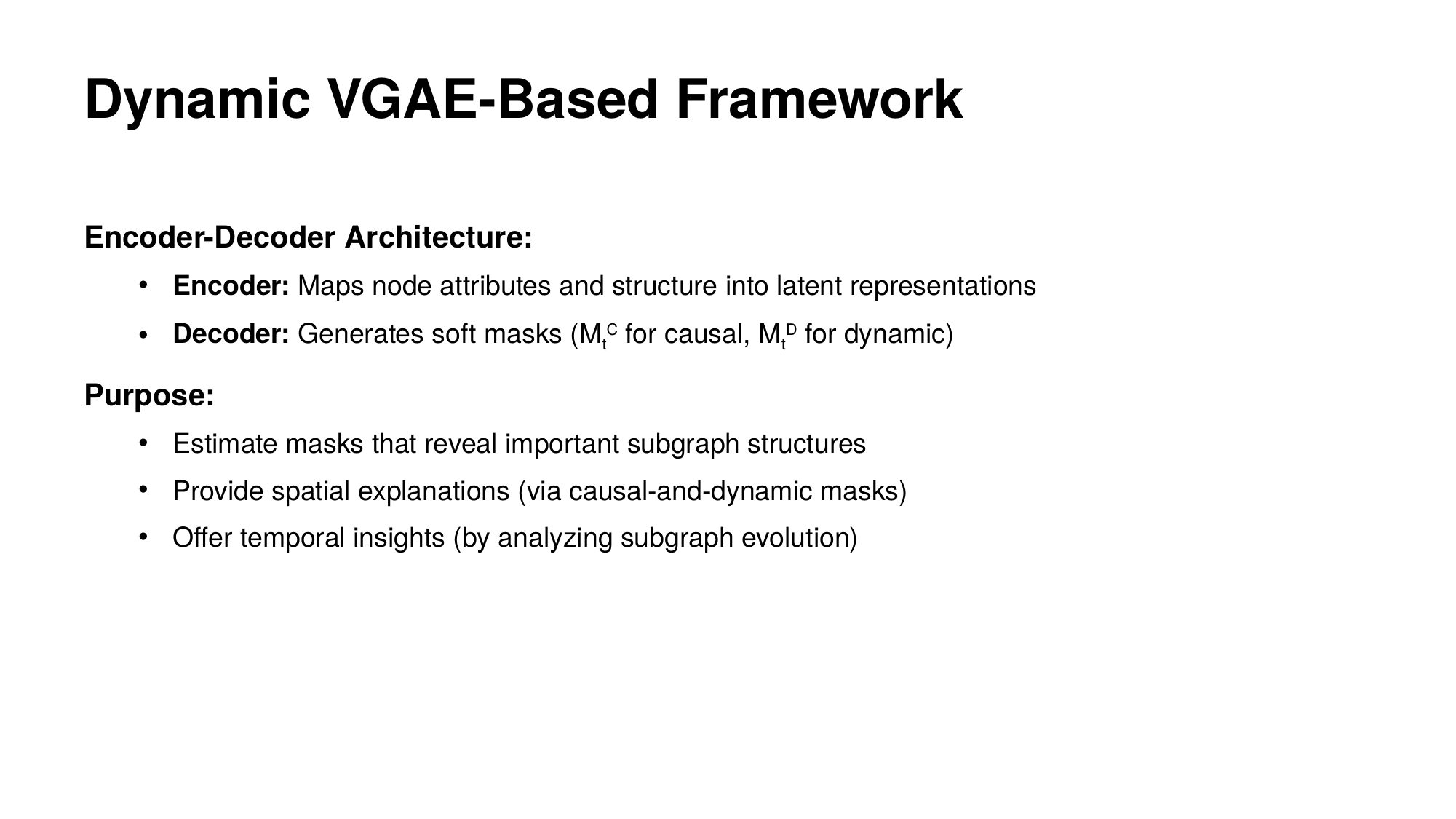

# Dynamic VGAE-Based Framework
Encoder-Decoder Architecture:
Encoder: Maps node attributes and structure into latent representations
Decoder: Generates soft masks (MtC for causal, MtD for dynamic)
Purpose:
Estimate masks that reveal important subgraph structures
Provide spatial explanations (via causal-and-dynamic masks)
Offer temporal insights (by analyzing subgraph evolution)